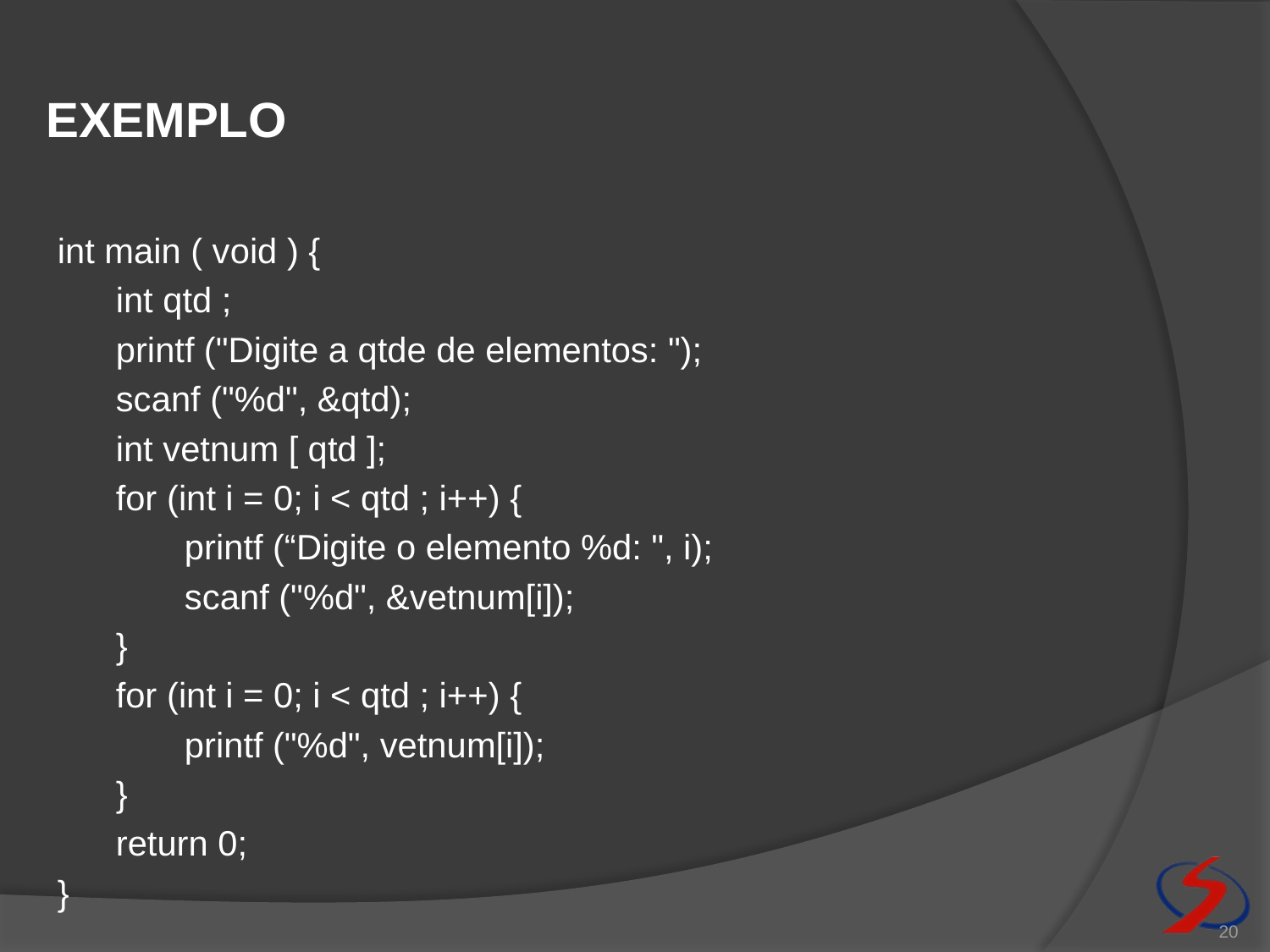

# exemplo
int main ( void ) {
      int qtd ;
      printf ("Digite a qtde de elementos: ");
      scanf ("%d", &qtd);
      int vetnum [ qtd ];
      for (int i = 0; i < qtd ; i++) {
	printf (“Digite o elemento %d: ", i);
	scanf ("%d", &vetnum[i]);
      }
      for (int i = 0; i < qtd ; i++) {
	printf ("%d", vetnum[i]);
      }
      return 0;
}
20